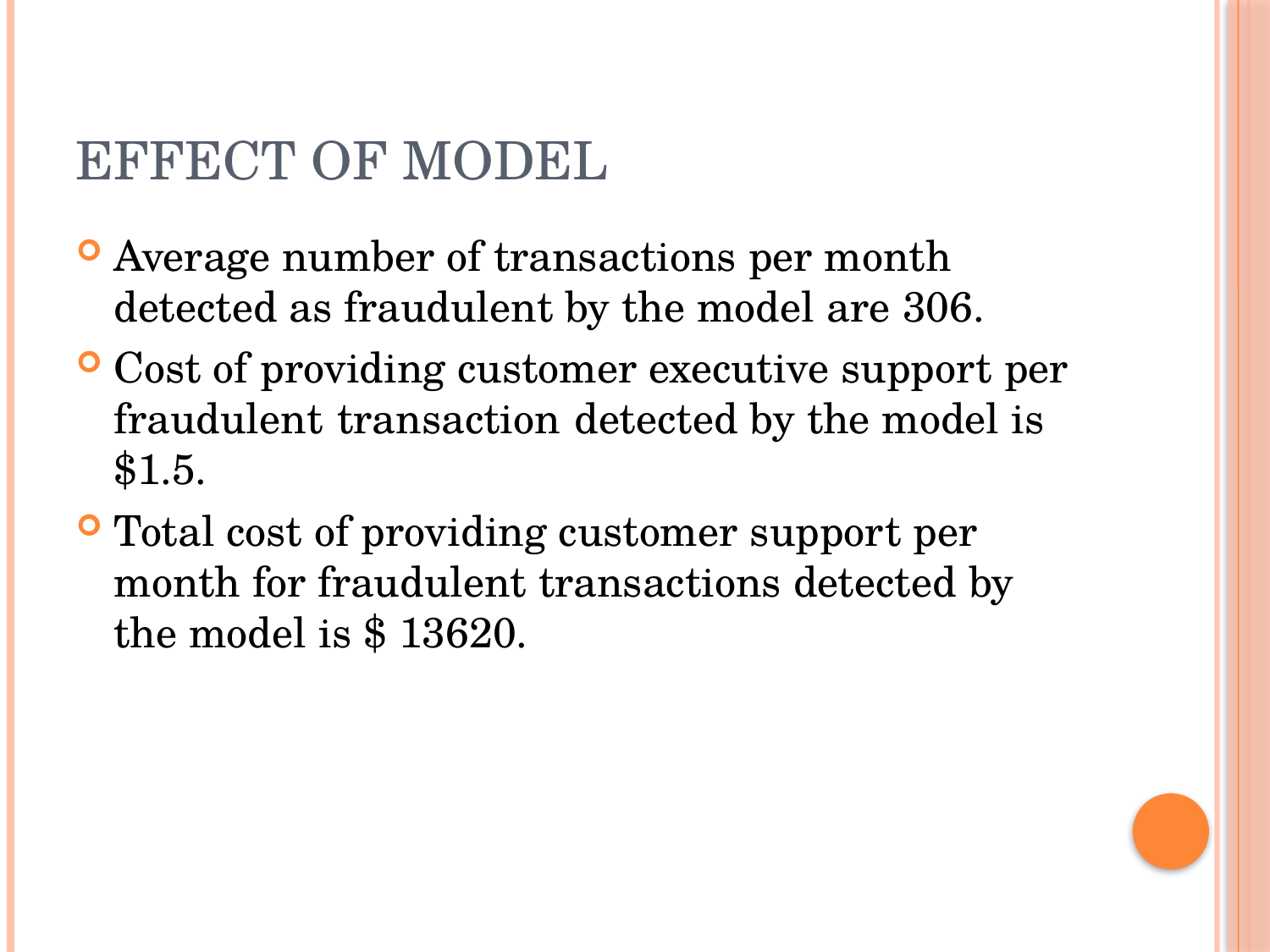

# Effect of model
Average number of transactions per month detected as fraudulent by the model are 306.
Cost of providing customer executive support per fraudulent transaction detected by the model is $1.5.
Total cost of providing customer support per month for fraudulent transactions detected by the model is $ 13620.